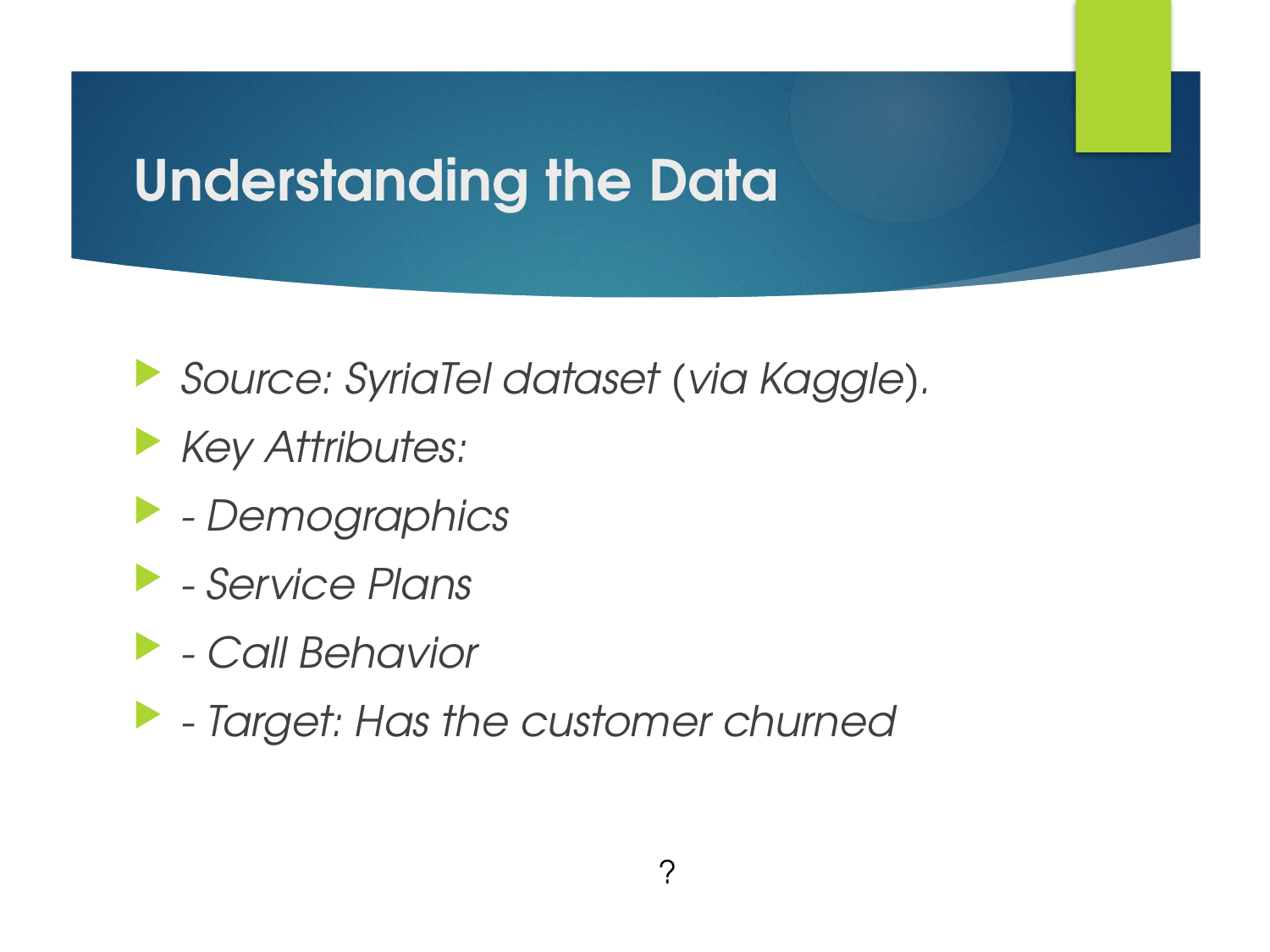

# Understanding the Data
Source: SyriaTel dataset (via Kaggle).
Key Attributes:
- Demographics
- Service Plans
- Call Behavior
- Target: Has the customer churned
?